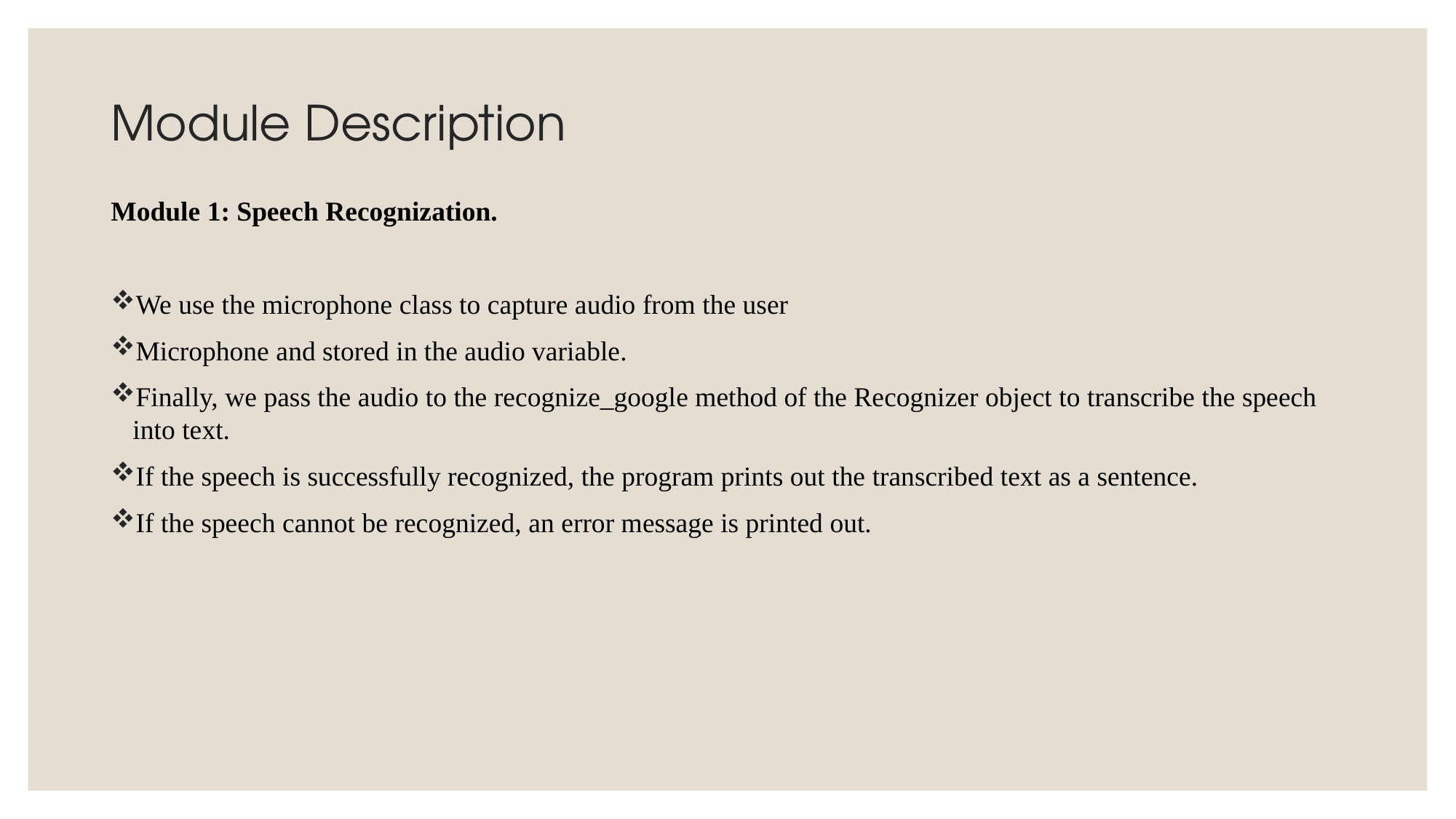

# Module Description
Module 1: Speech Recognization.

We use the microphone class to capture audio from the user
Microphone and stored in the audio variable.
Finally, we pass the audio to the recognize_google method of the Recognizer object to transcribe the speech into text.
If the speech is successfully recognized, the program prints out the transcribed text as a sentence.
If the speech cannot be recognized, an error message is printed out.